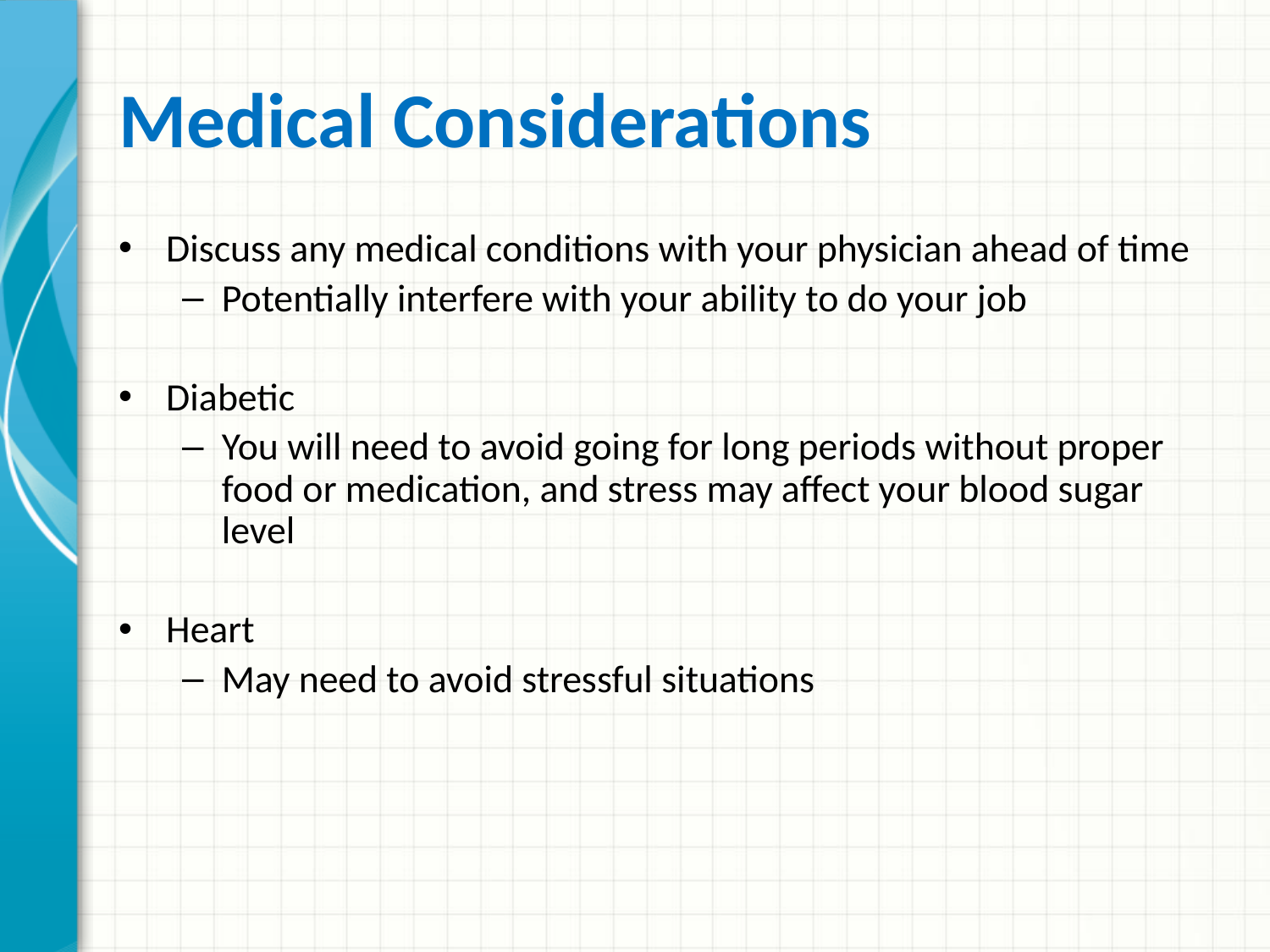

# Medical Considerations
Discuss any medical conditions with your physician ahead of time
Potentially interfere with your ability to do your job

Diabetic
You will need to avoid going for long periods without proper food or medication, and stress may affect your blood sugar level

Heart
May need to avoid stressful situations